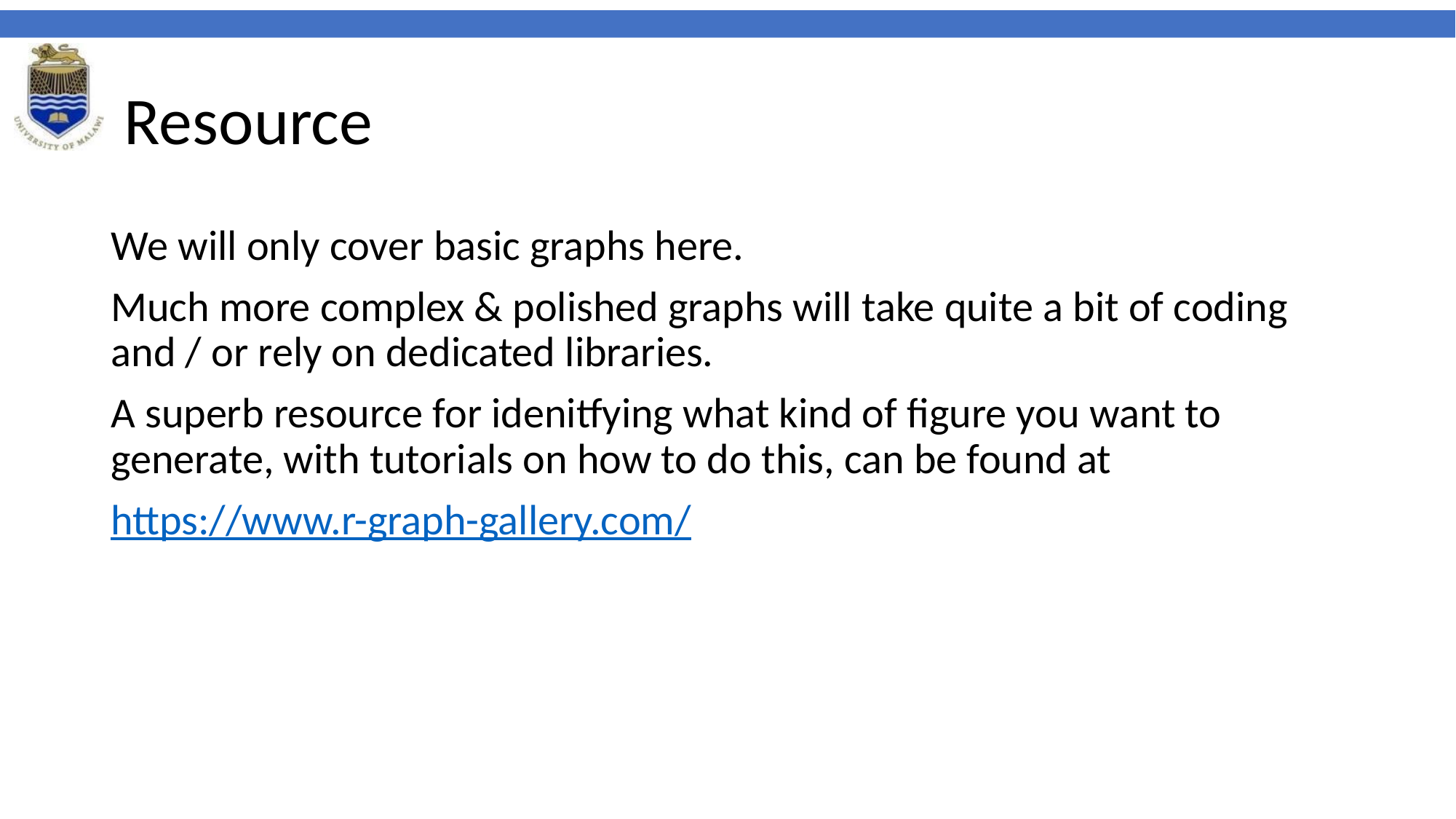

# Resource
We will only cover basic graphs here.
Much more complex & polished graphs will take quite a bit of coding and / or rely on dedicated libraries.
A superb resource for idenitfying what kind of figure you want to generate, with tutorials on how to do this, can be found at
https://www.r-graph-gallery.com/